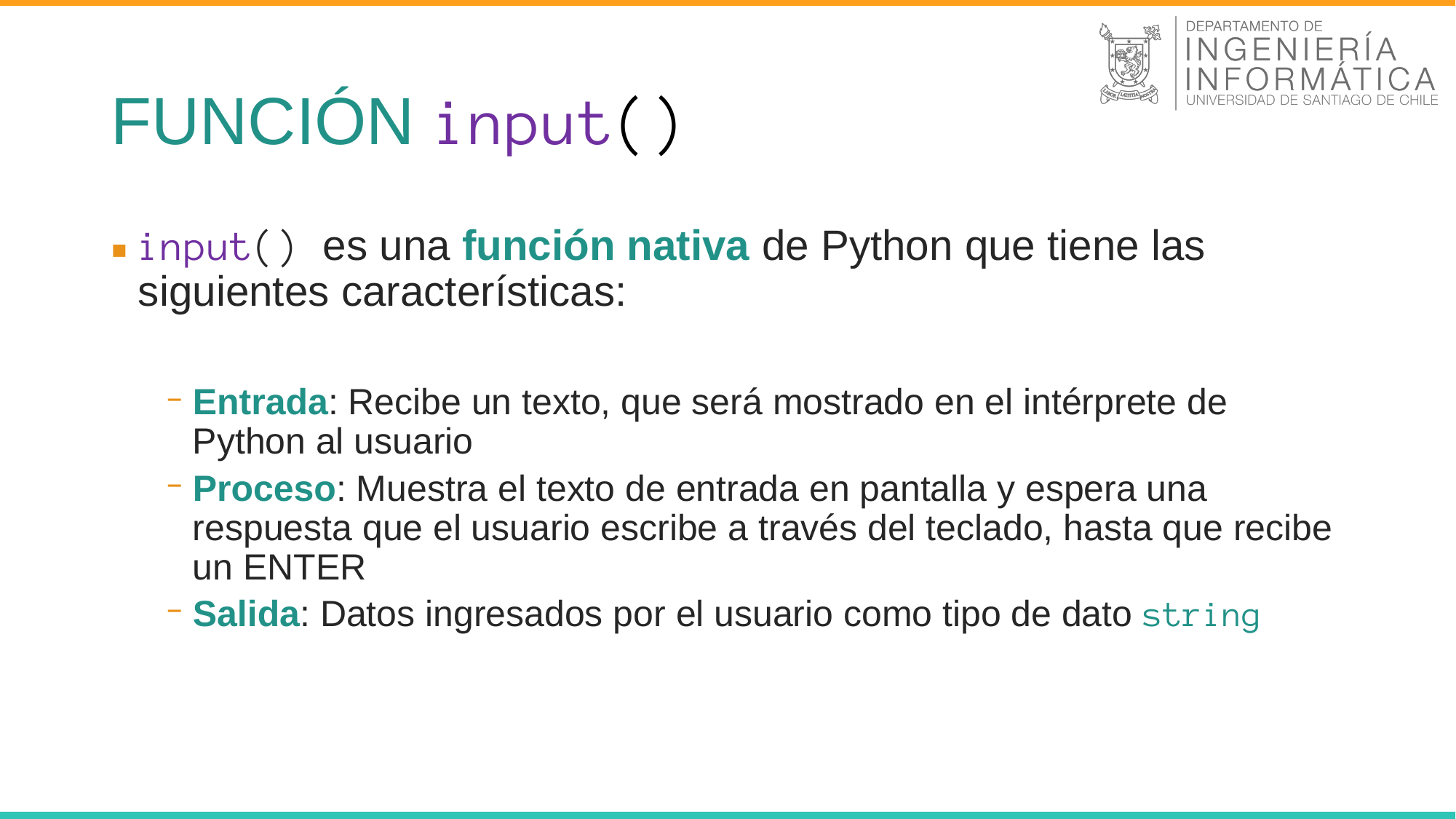

# FUNCIÓN input()
input() es una función nativa de Python que tiene las siguientes características:

Entrada: Recibe un texto, que será mostrado en el intérprete de Python al usuario
Proceso: Muestra el texto de entrada en pantalla y espera una respuesta que el usuario escribe a través del teclado, hasta que recibe un ENTER
Salida: Datos ingresados por el usuario como tipo de dato string